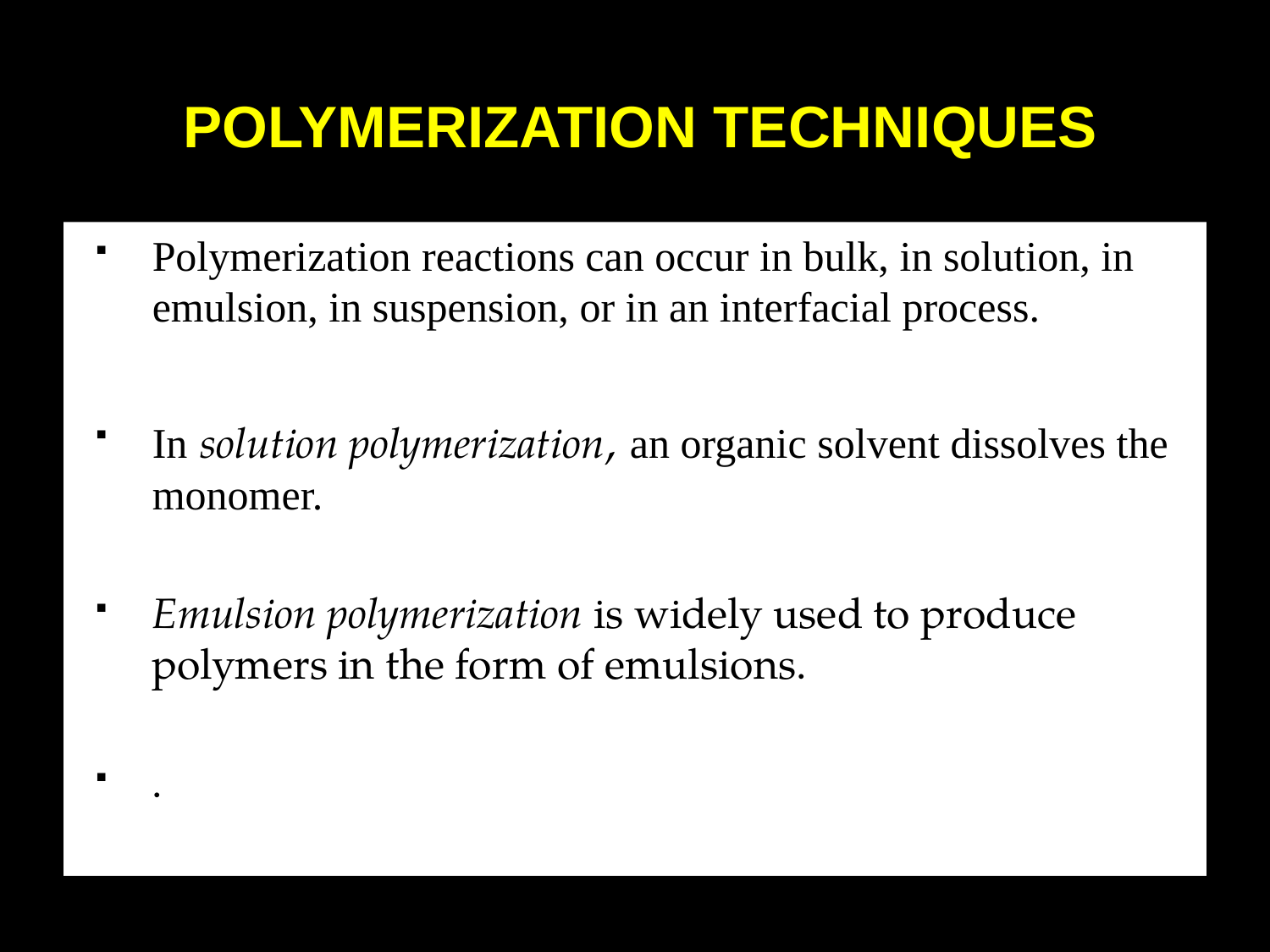

# POLYMERIZATION TECHNIQUES
Polymerization reactions can occur in bulk, in solution, in emulsion, in suspension, or in an interfacial process.

In solution polymerization, an organic solvent dissolves the monomer.

Emulsion polymerization is widely used to produce polymers in the form of emulsions.

.